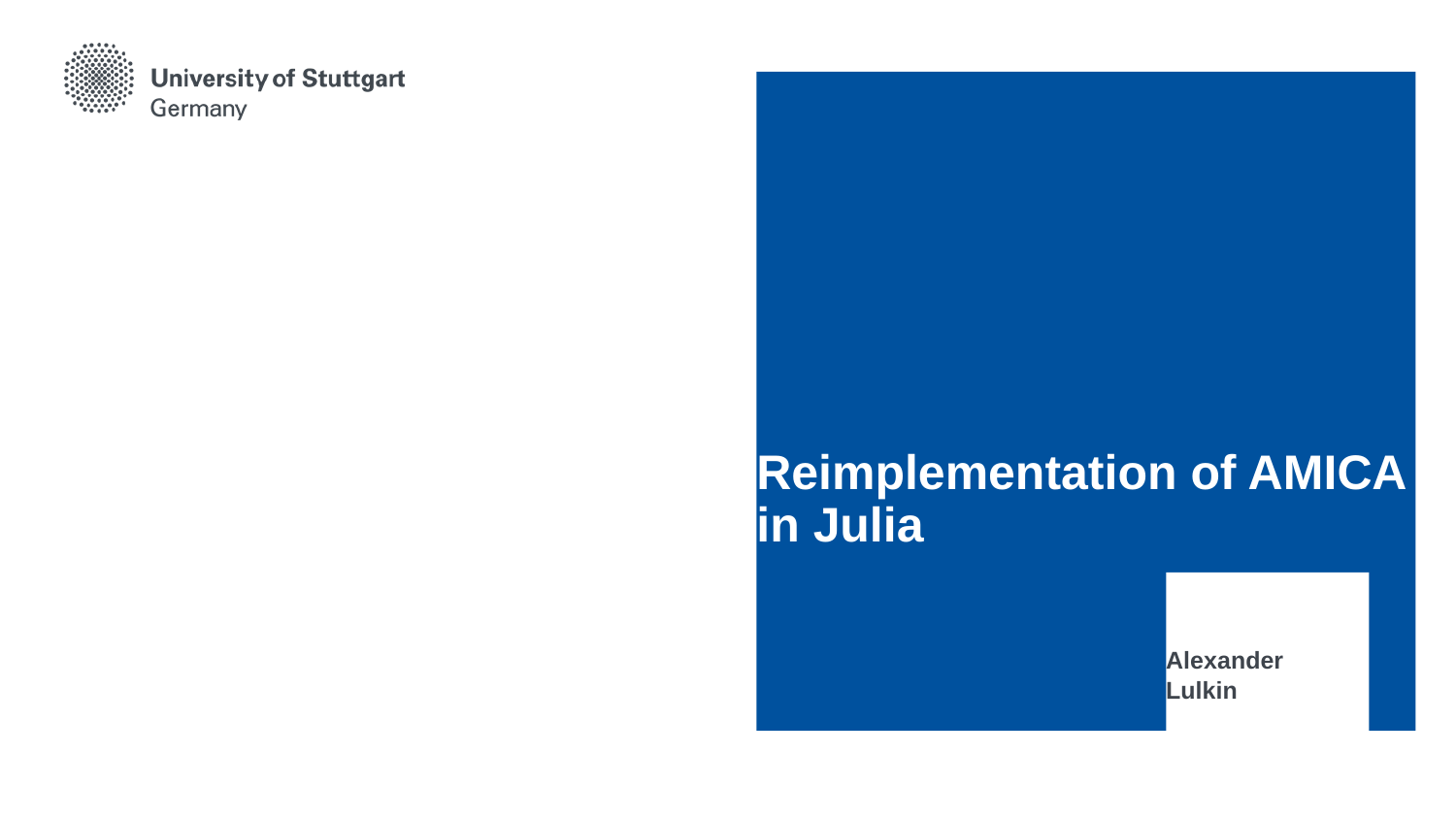

# Reimplementation of AMICA in Julia

Alexander
Lulkin